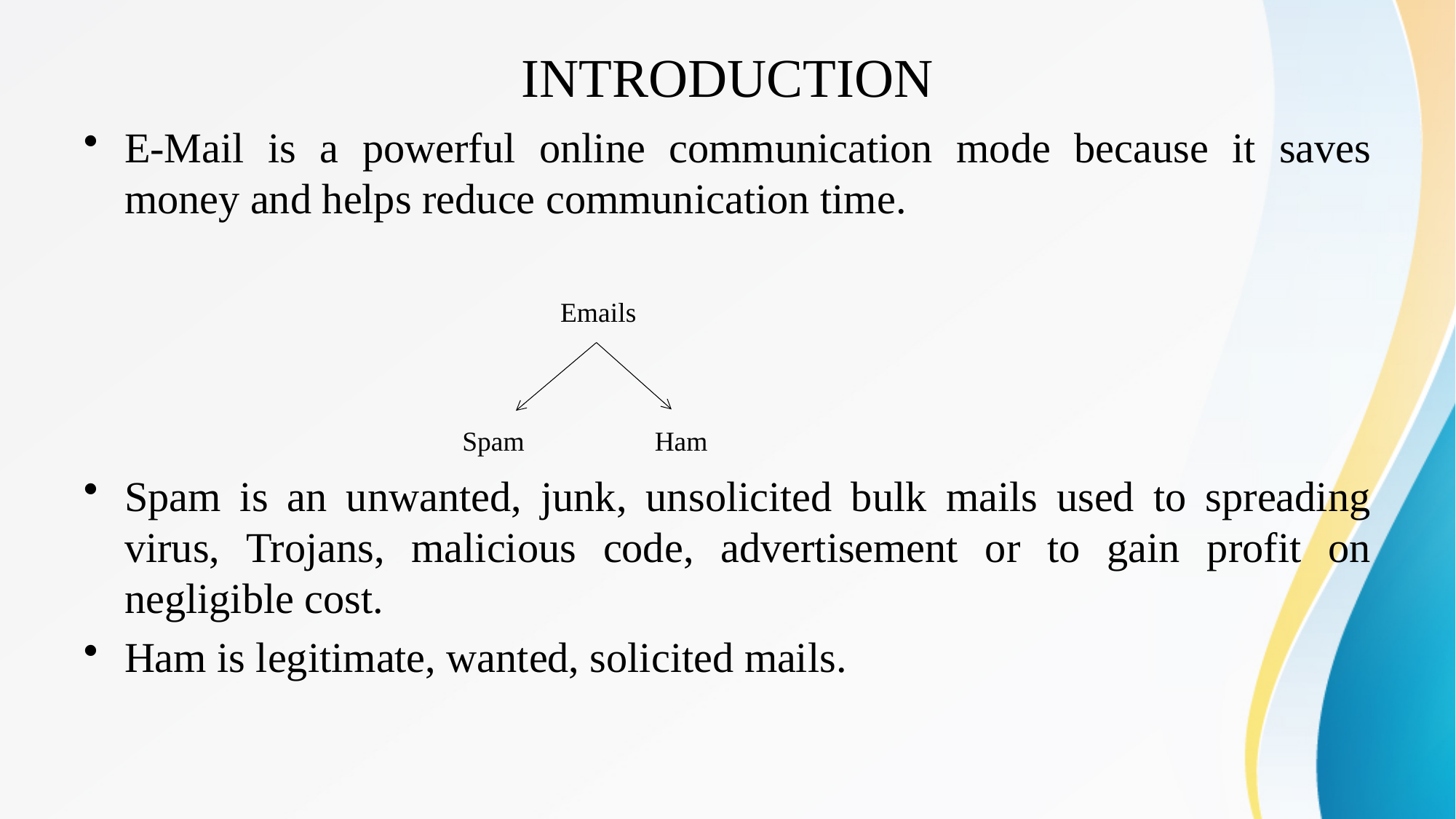

# INTRODUCTION
E-Mail is a powerful online communication mode because it saves money and helps reduce communication time.

Spam is an unwanted, junk, unsolicited bulk mails used to spreading virus, Trojans, malicious code, advertisement or to gain profit on negligible cost.
Ham is legitimate, wanted, solicited mails.
Emails
Spam
Ham
3